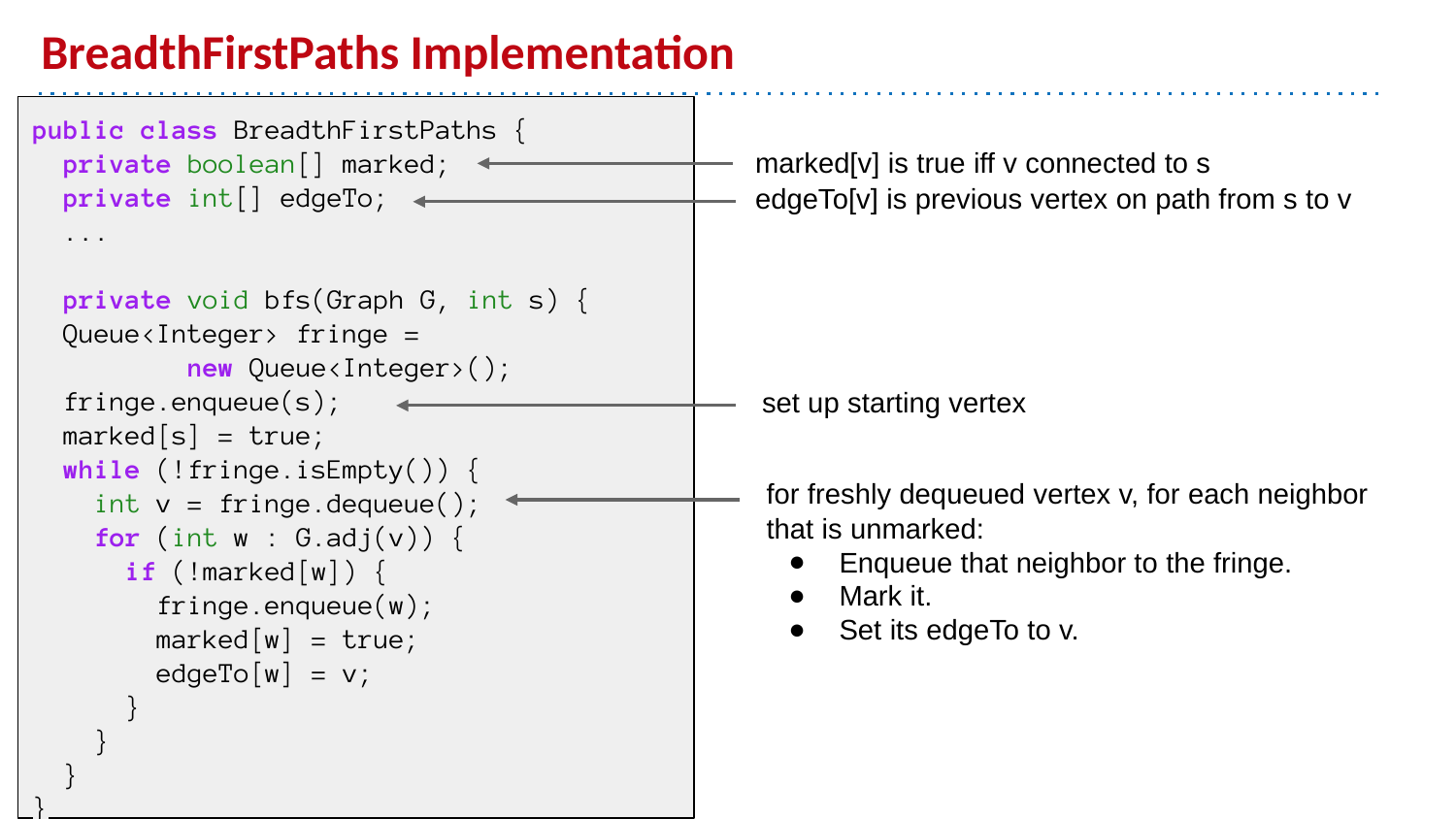

# BreadthFirstPaths Implementation
public class BreadthFirstPaths {
  private boolean[] marked;
  private int[] edgeTo;
  ...

  private void bfs(Graph G, int s) {
  Queue<Integer> fringe =
          new Queue<Integer>();
  fringe.enqueue(s);
  marked[s] = true;
  while (!fringe.isEmpty()) {
    int v = fringe.dequeue();
    for (int w : G.adj(v)) {
      if (!marked[w]) {
        fringe.enqueue(w);
        marked[w] = true;
        edgeTo[w] = v;
      }
    }
  }
}

marked[v] is true iff v connected to s
edgeTo[v] is previous vertex on path from s to v
set up starting vertex
for freshly dequeued vertex v, for each neighbor that is unmarked:
Enqueue that neighbor to the fringe.
Mark it.
Set its edgeTo to v.